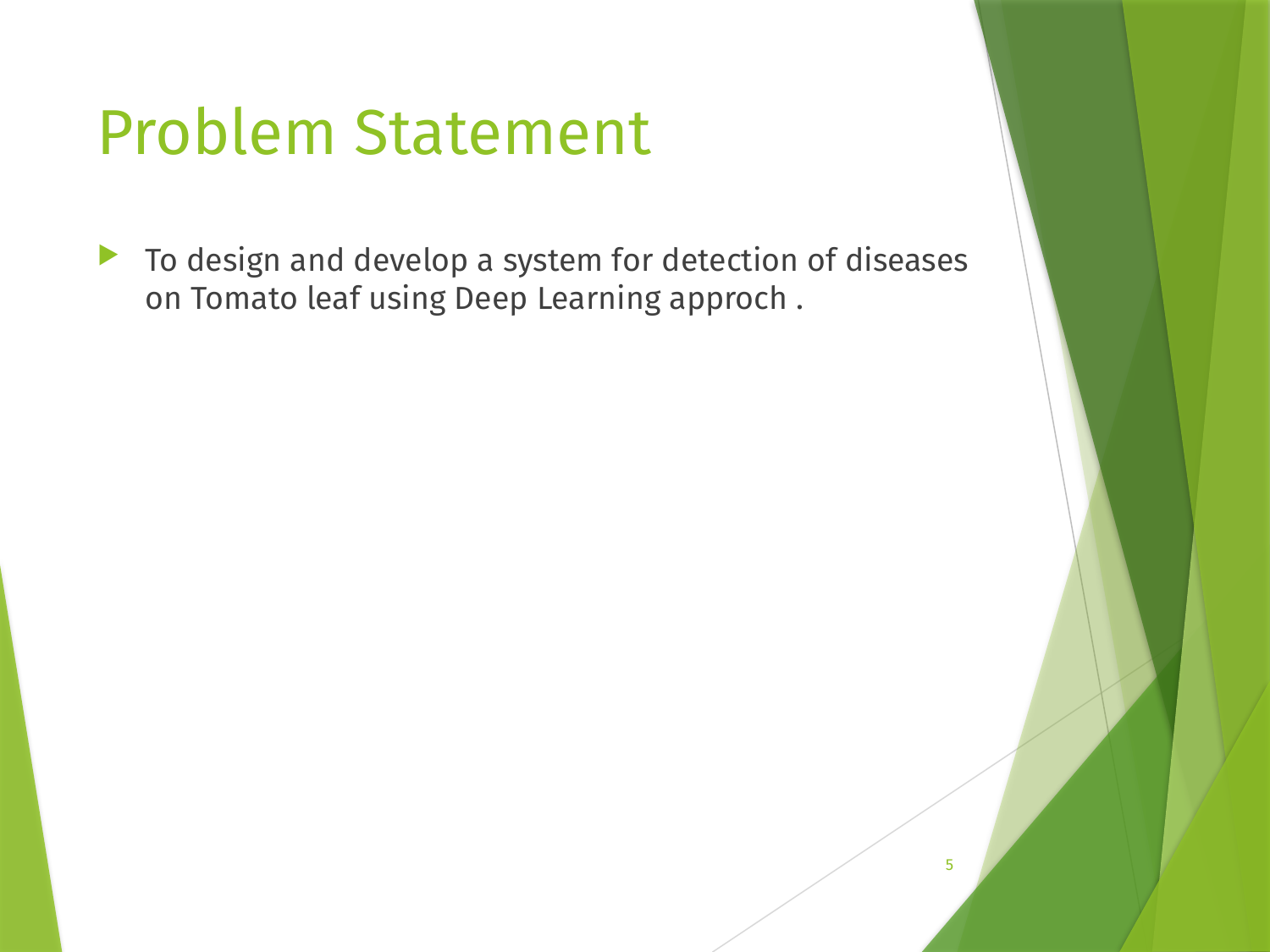

# Problem Statement
To design and develop a system for detection of diseases on Tomato leaf using Deep Learning approch .
5